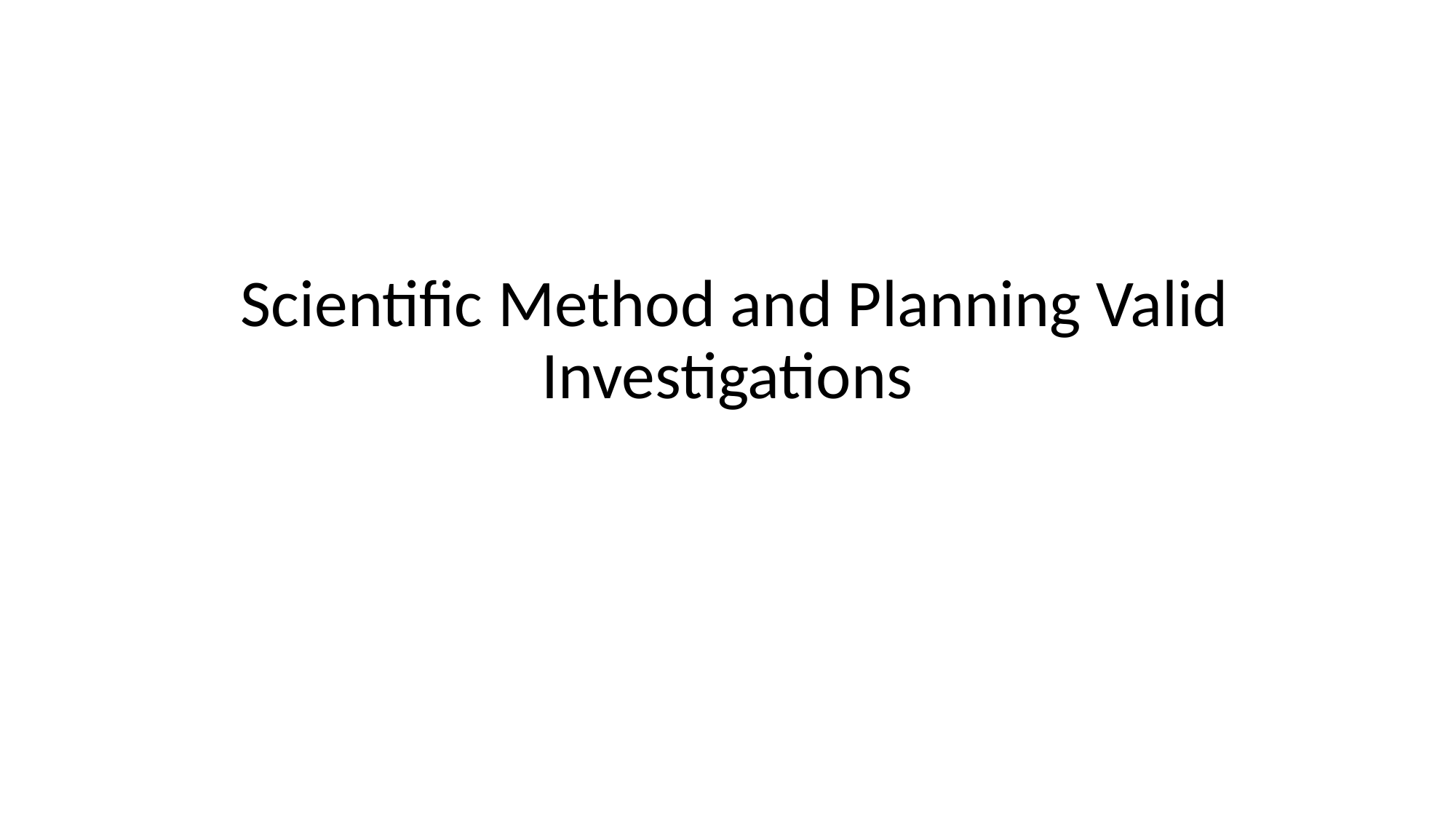

# Scientific Method and Planning Valid Investigations